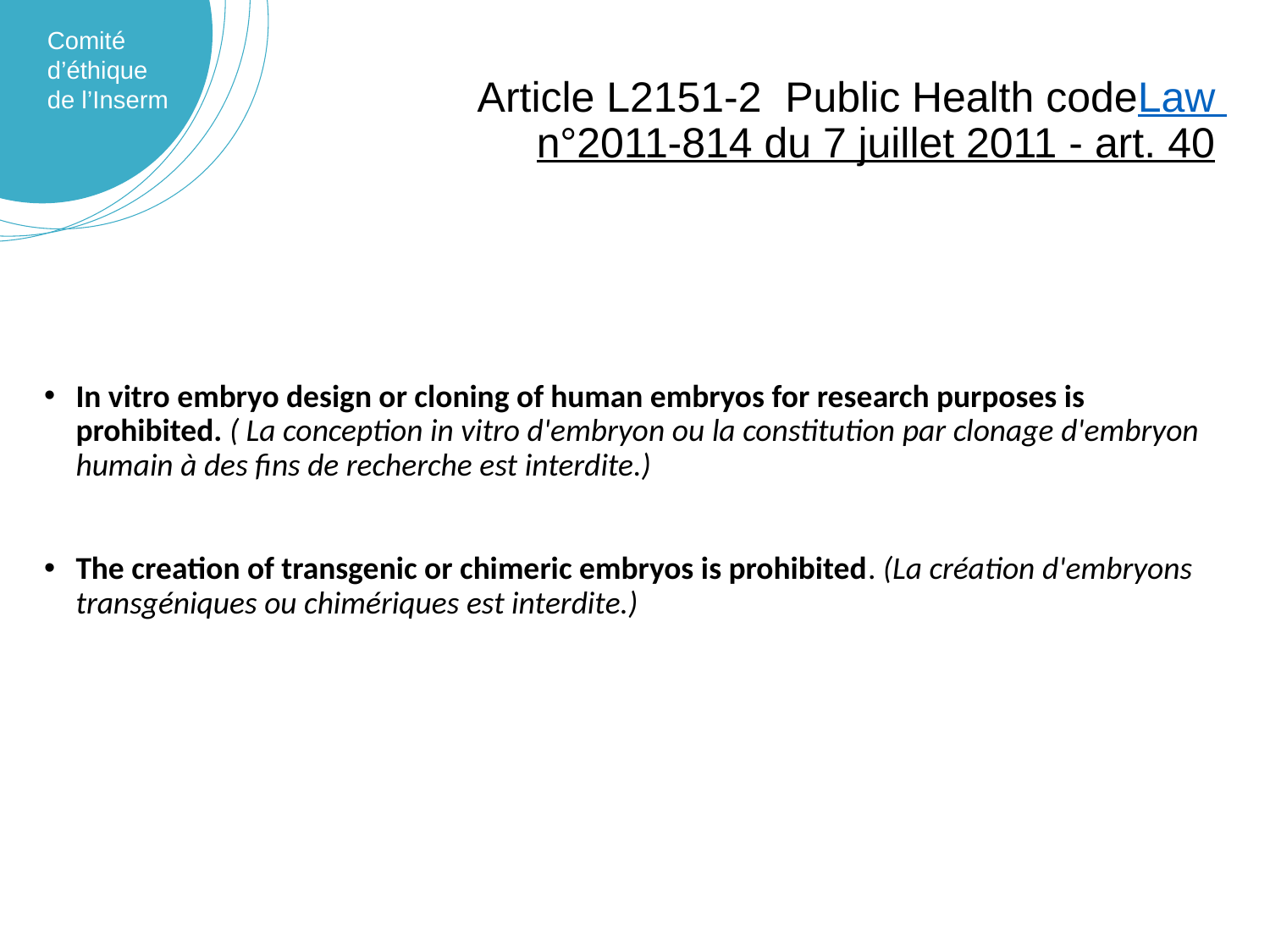

# Article L2151-2  Public Health codeLaw n°2011-814 du 7 juillet 2011 - art. 40
In vitro embryo design or cloning of human embryos for research purposes is prohibited. ( La conception in vitro d'embryon ou la constitution par clonage d'embryon humain à des fins de recherche est interdite.)

The creation of transgenic or chimeric embryos is prohibited. (La création d'embryons transgéniques ou chimériques est interdite.)